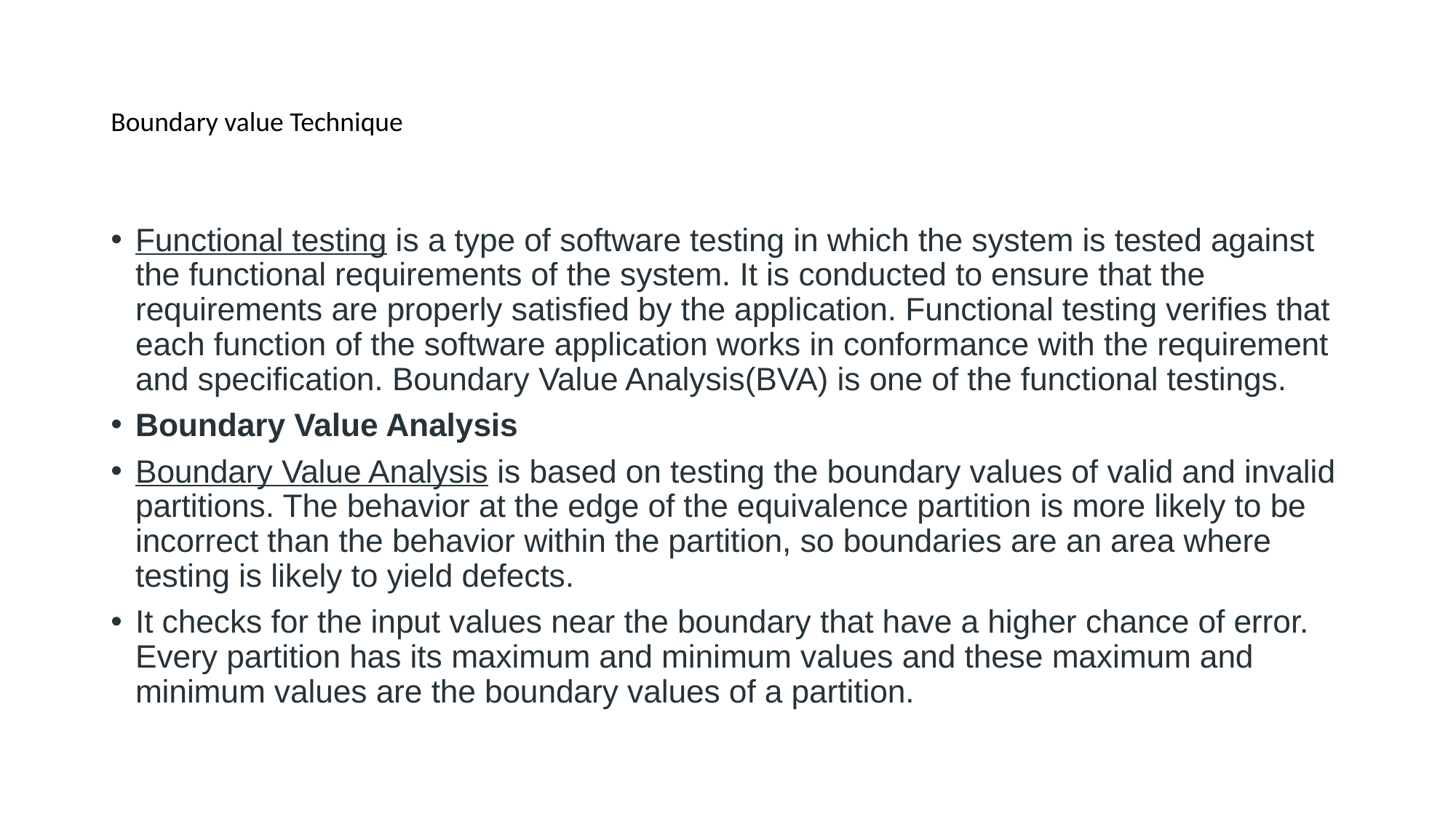

# Boundary value Technique
Functional testing is a type of software testing in which the system is tested against the functional requirements of the system. It is conducted to ensure that the requirements are properly satisfied by the application. Functional testing verifies that each function of the software application works in conformance with the requirement and specification. Boundary Value Analysis(BVA) is one of the functional testings.
Boundary Value Analysis
Boundary Value Analysis is based on testing the boundary values of valid and invalid partitions. The behavior at the edge of the equivalence partition is more likely to be incorrect than the behavior within the partition, so boundaries are an area where testing is likely to yield defects.
It checks for the input values near the boundary that have a higher chance of error. Every partition has its maximum and minimum values and these maximum and minimum values are the boundary values of a partition.